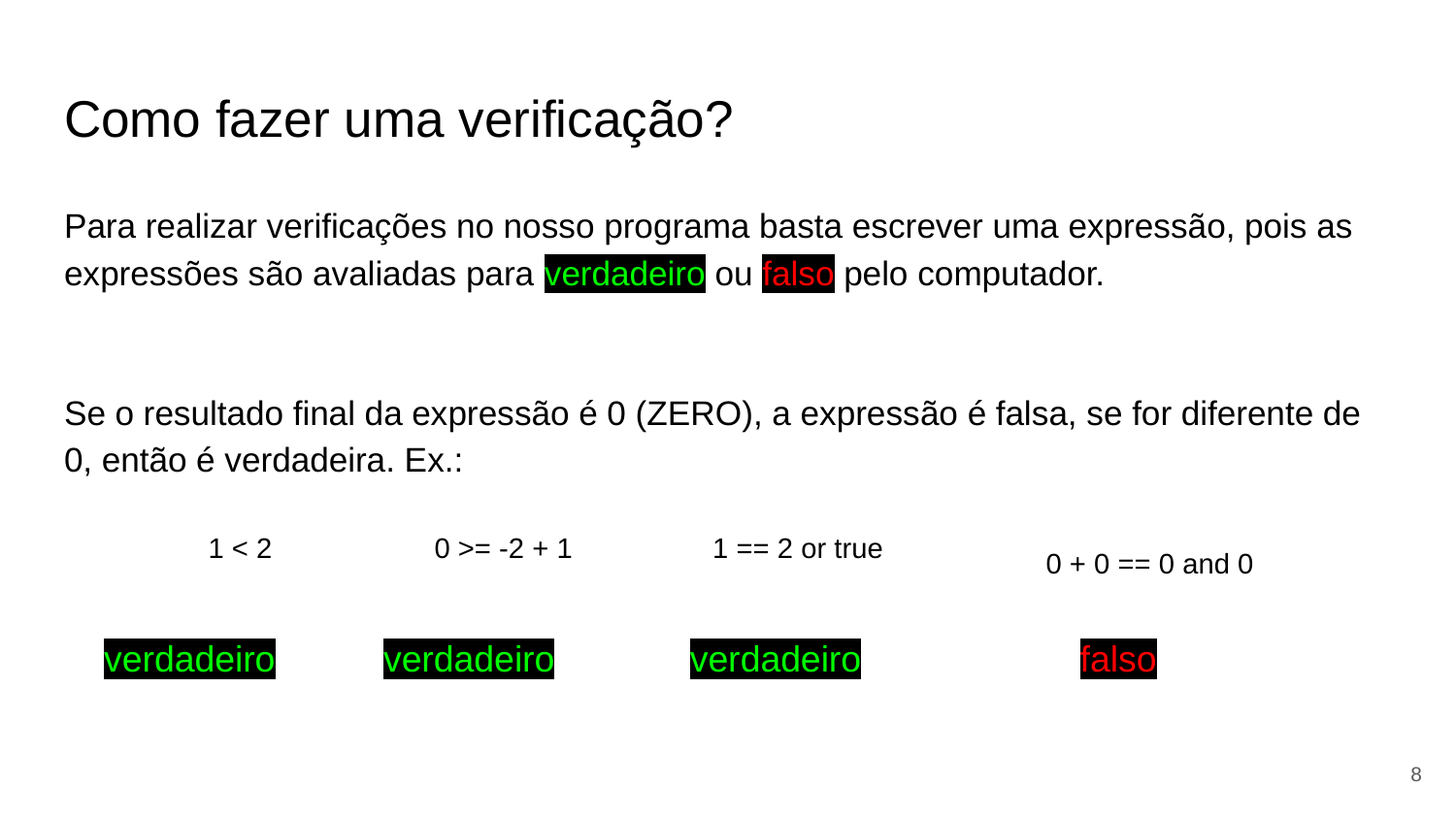

# Como fazer uma verificação?
Para realizar verificações no nosso programa basta escrever uma expressão, pois as expressões são avaliadas para verdadeiro ou falso pelo computador.

Se o resultado final da expressão é 0 (ZERO), a expressão é falsa, se for diferente de 0, então é verdadeira. Ex.:
1 < 2
0 >= -2 + 1
1 == 2 or true
0 + 0 == 0 and 0
verdadeiro
verdadeiro
verdadeiro
falso
8